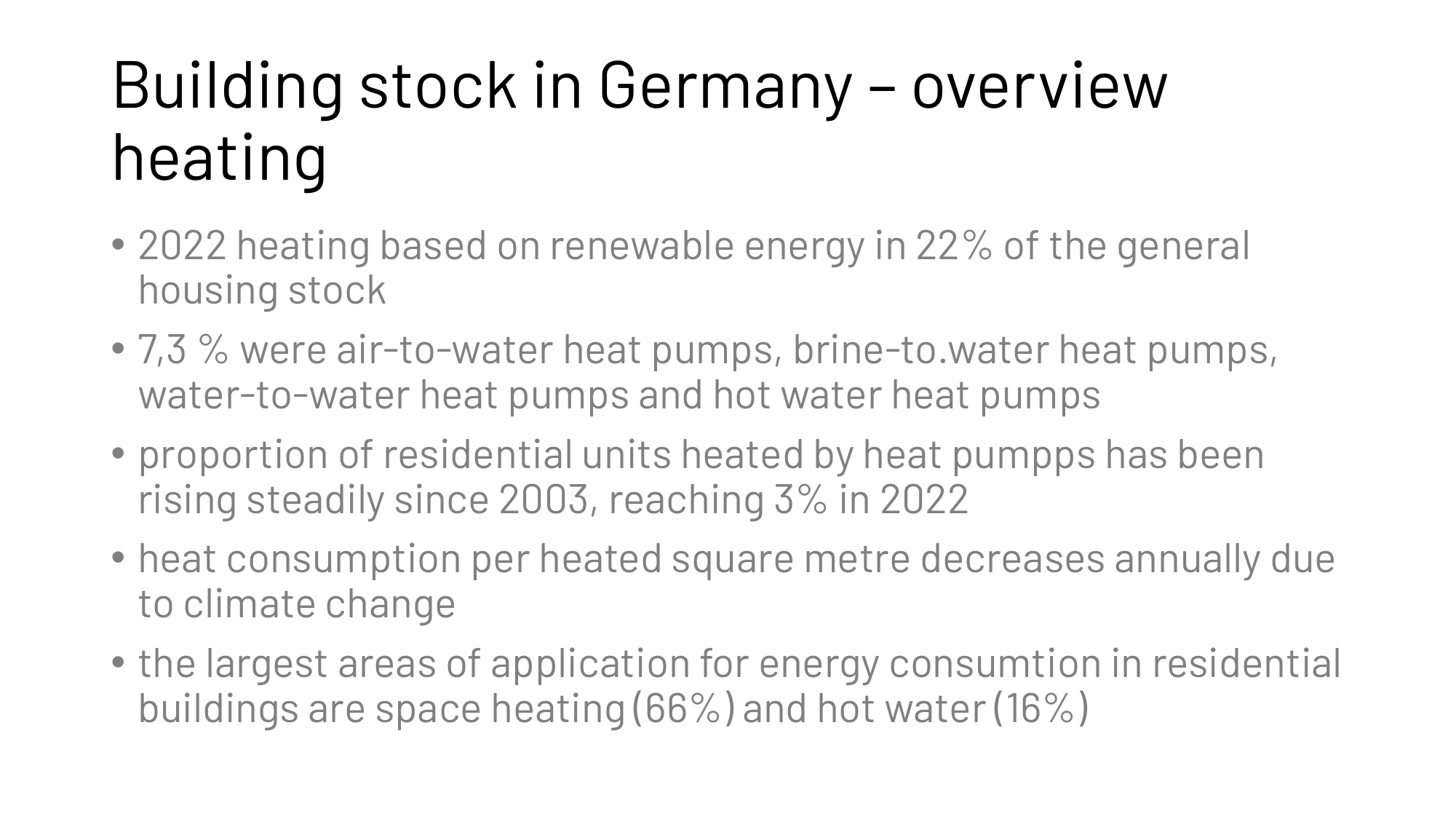

# Building stock in Germany – overview heating
2022 heating based on renewable energy in 22% of the general housing stock
7,3 % were air-to-water heat pumps, brine-to.water heat pumps, water-to-water heat pumps and hot water heat pumps
proportion of residential units heated by heat pumpps has been rising steadily since 2003, reaching 3% in 2022
heat consumption per heated square metre decreases annually due to climate change
the largest areas of application for energy consumtion in residential buildings are space heating (66%) and hot water (16%)